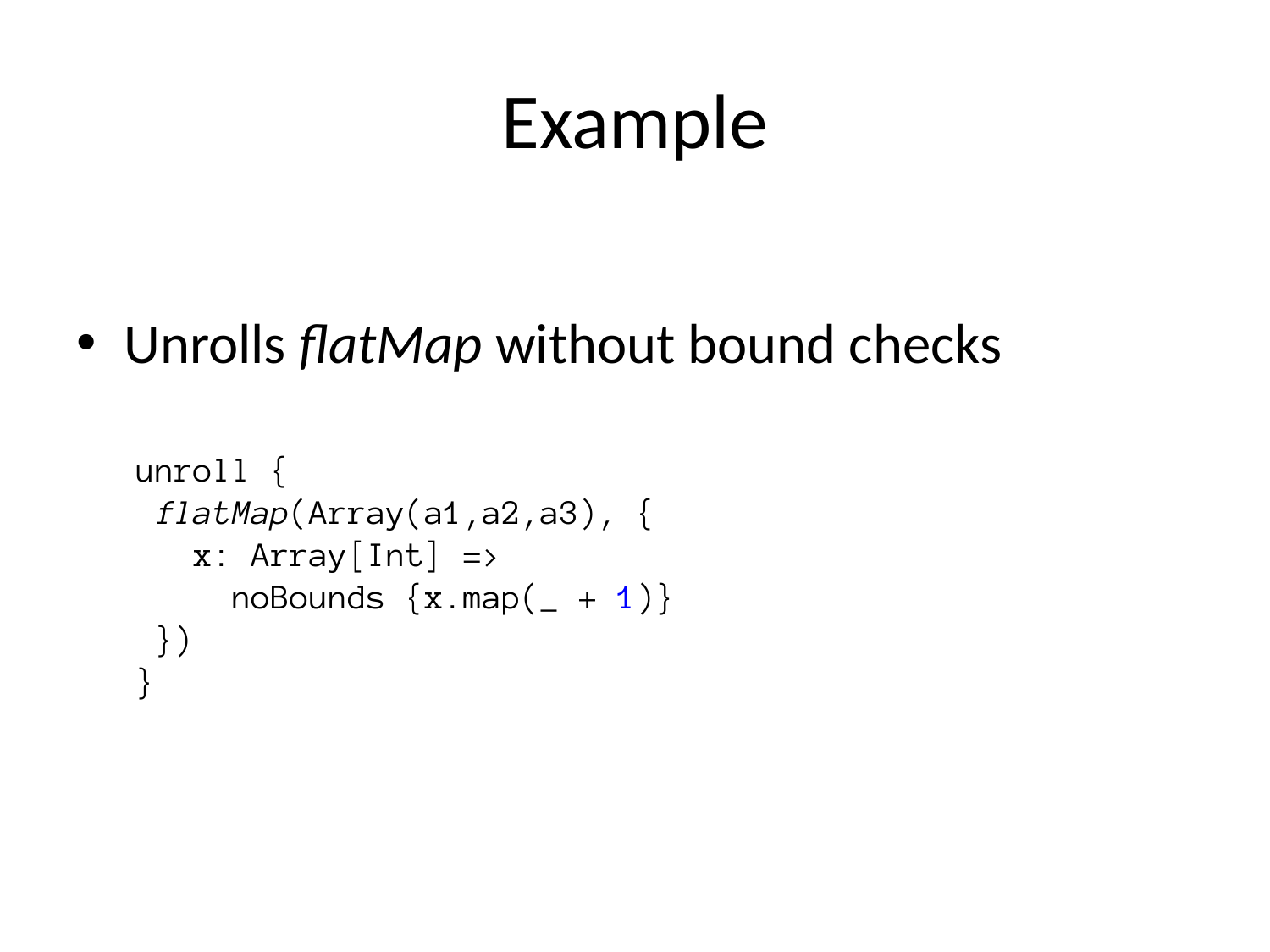

# Example

Unrolls flatMap without bound checks

unroll {
 flatMap(Array(a1,a2,a3), {
   x: Array[Int] =>
     noBounds {x.map(_ + 1)}
 })
}